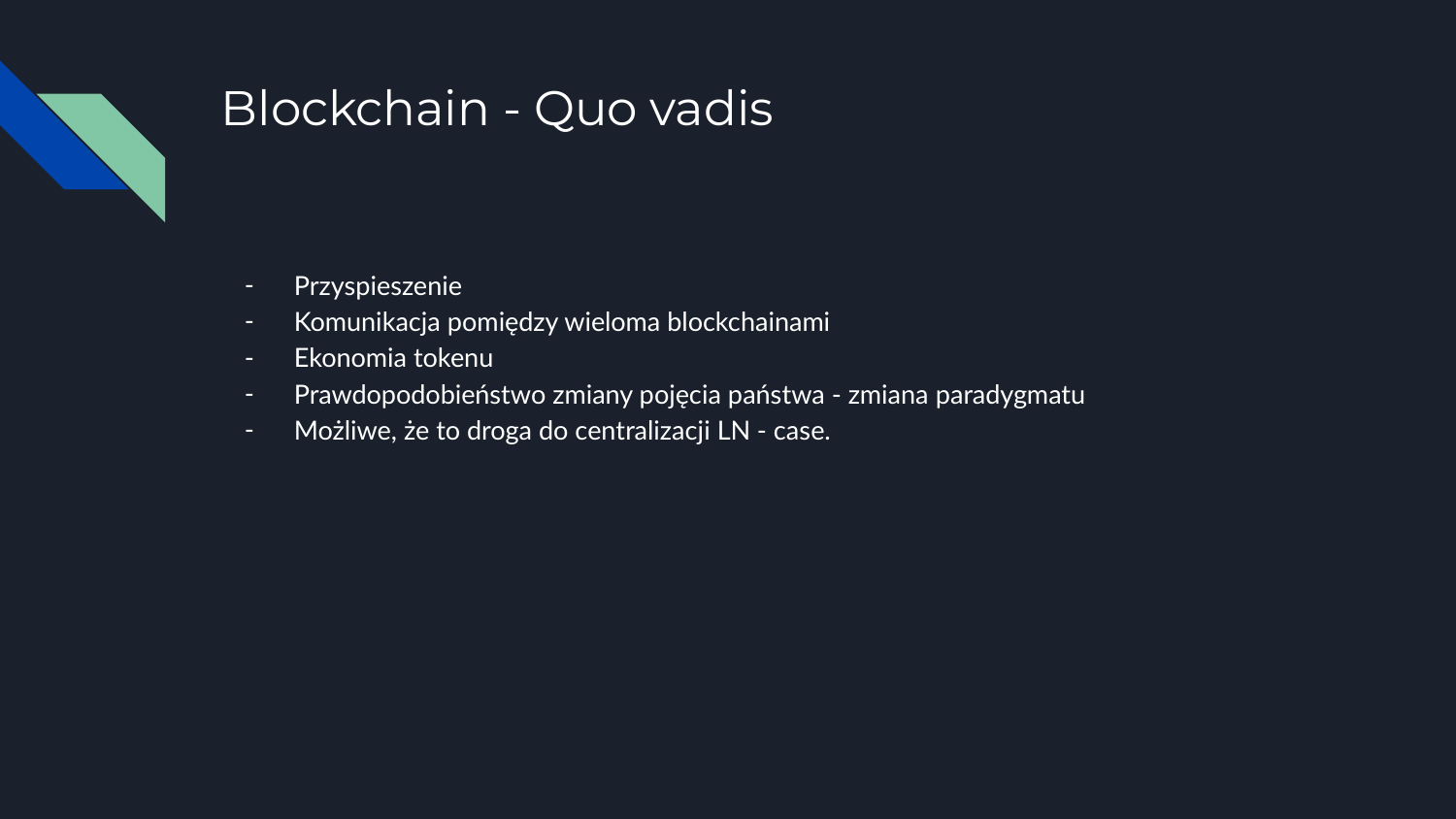

# Blockchain - Quo vadis
Przyspieszenie
Komunikacja pomiędzy wieloma blockchainami
Ekonomia tokenu
Prawdopodobieństwo zmiany pojęcia państwa - zmiana paradygmatu
Możliwe, że to droga do centralizacji LN - case.